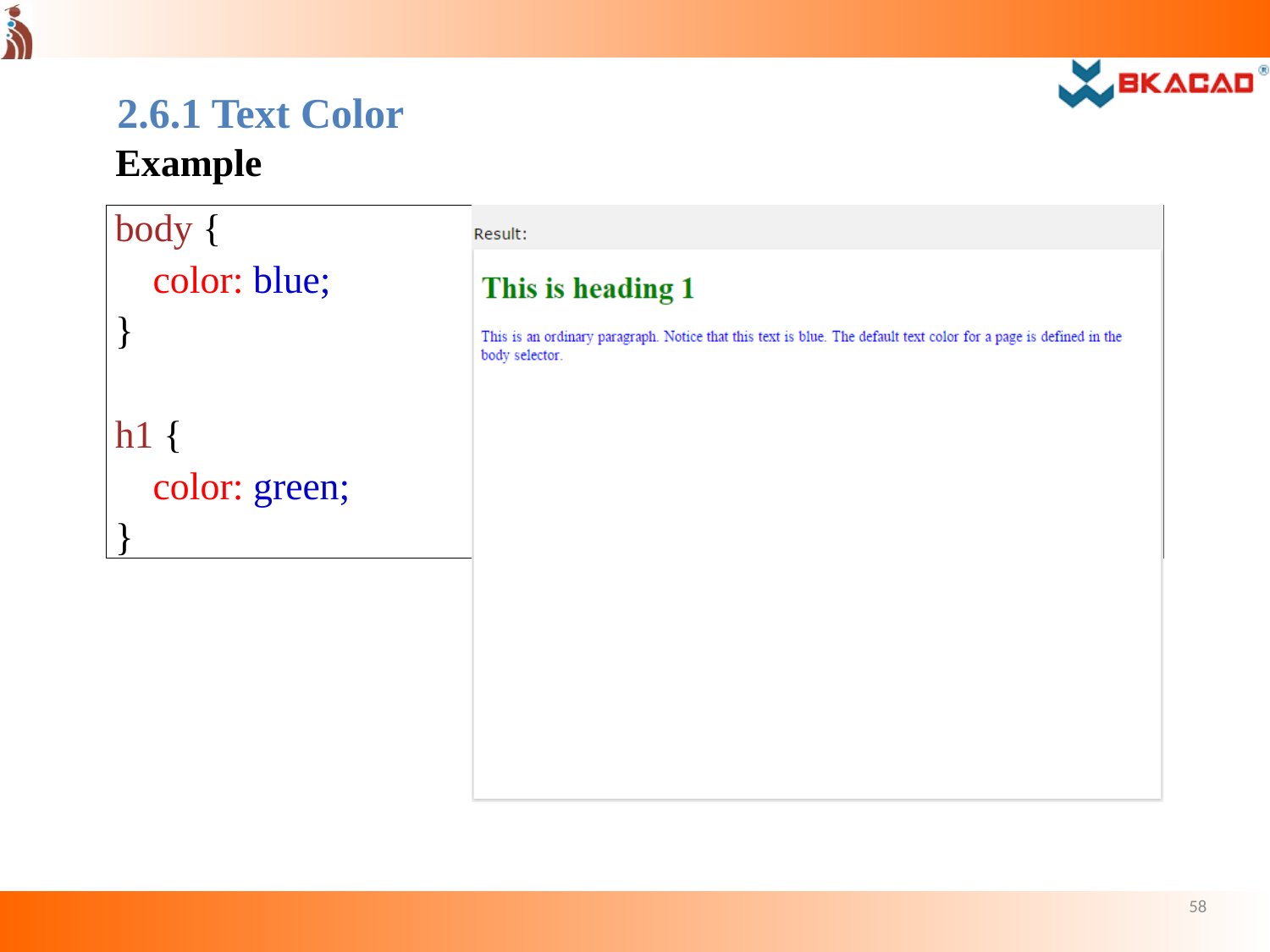

2.6.1 Text Color
Example
body {
color: blue;
}

h1 {
color: green;
}

58